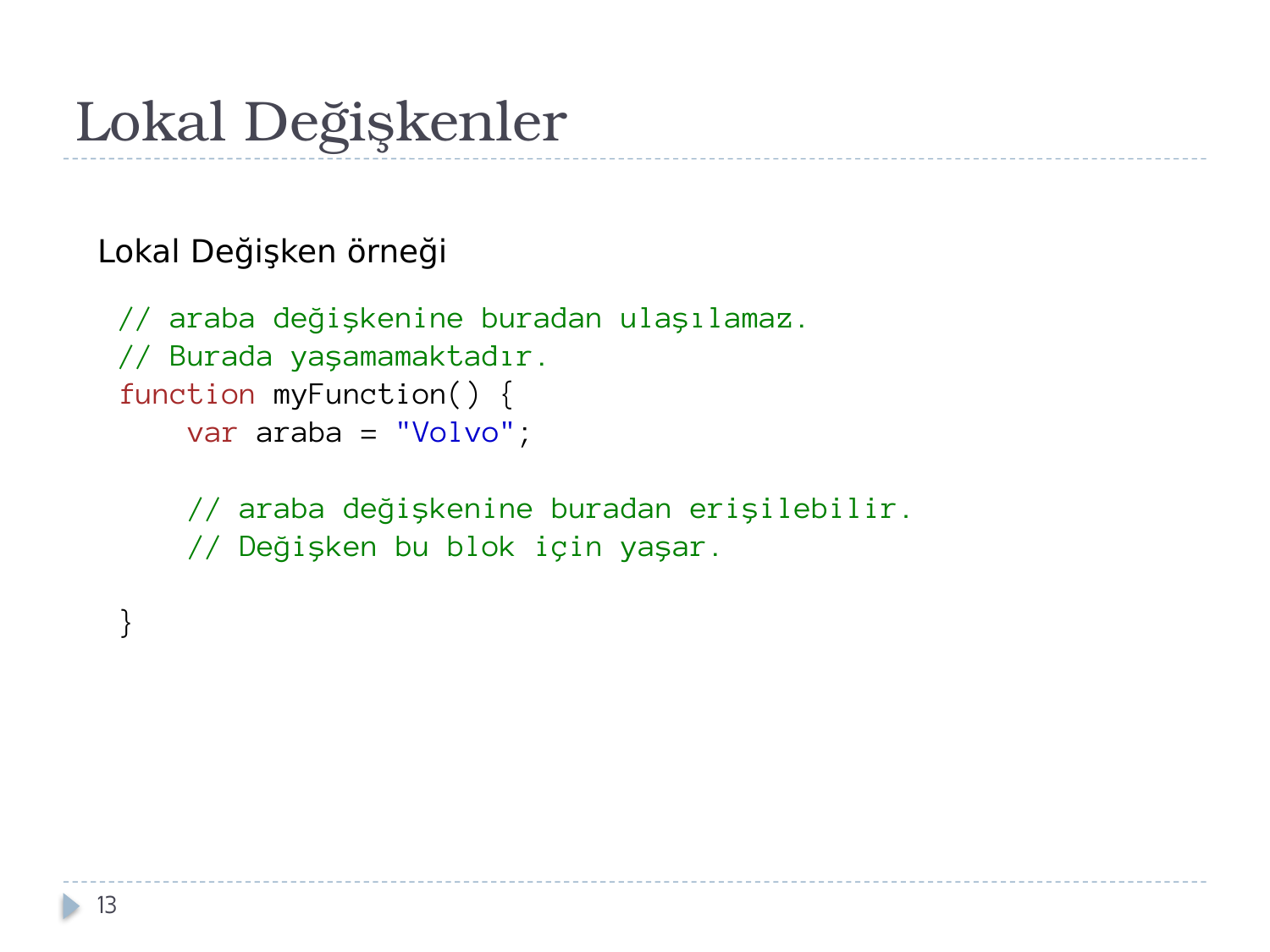

Lokal Değişkenler
Lokal Değişken örneği
// araba değişkenine buradan ulaşılamaz.
// Burada yaşamamaktadır.
function myFunction() {
    var araba = "Volvo";
    // araba değişkenine buradan erişilebilir.
    // Değişken bu blok için yaşar.
}
Try it Yourself

13